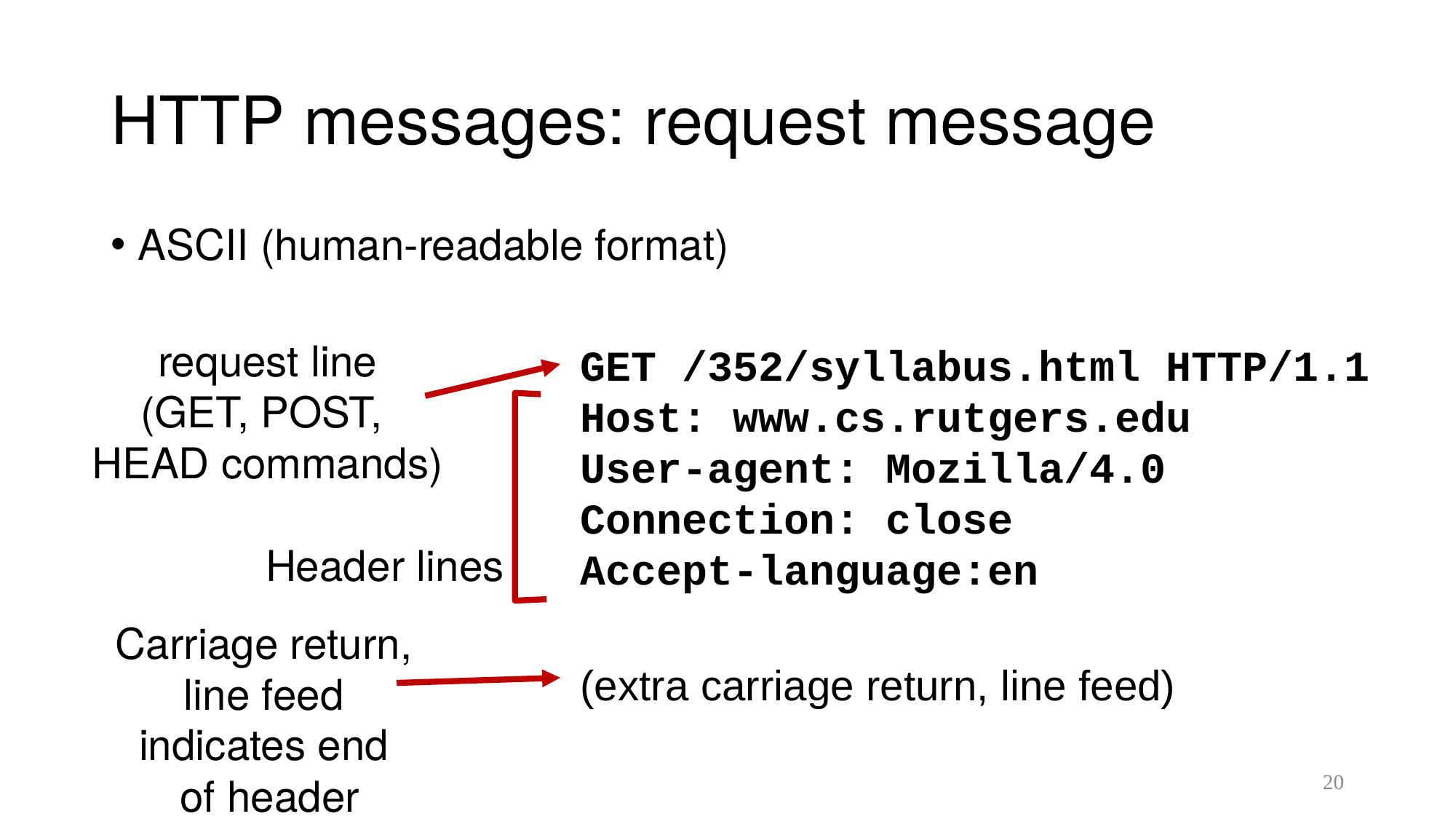

# HTTP messages: request message
ASCII (human-readable format)
request line
(GET, POST,
HEAD commands)
GET /352/syllabus.html HTTP/1.1
Host: www.cs.rutgers.edu
User-agent: Mozilla/4.0
Connection: close
Accept-language:en

(extra carriage return, line feed)

Header lines
Carriage return,
line feed
indicates end
of header

20